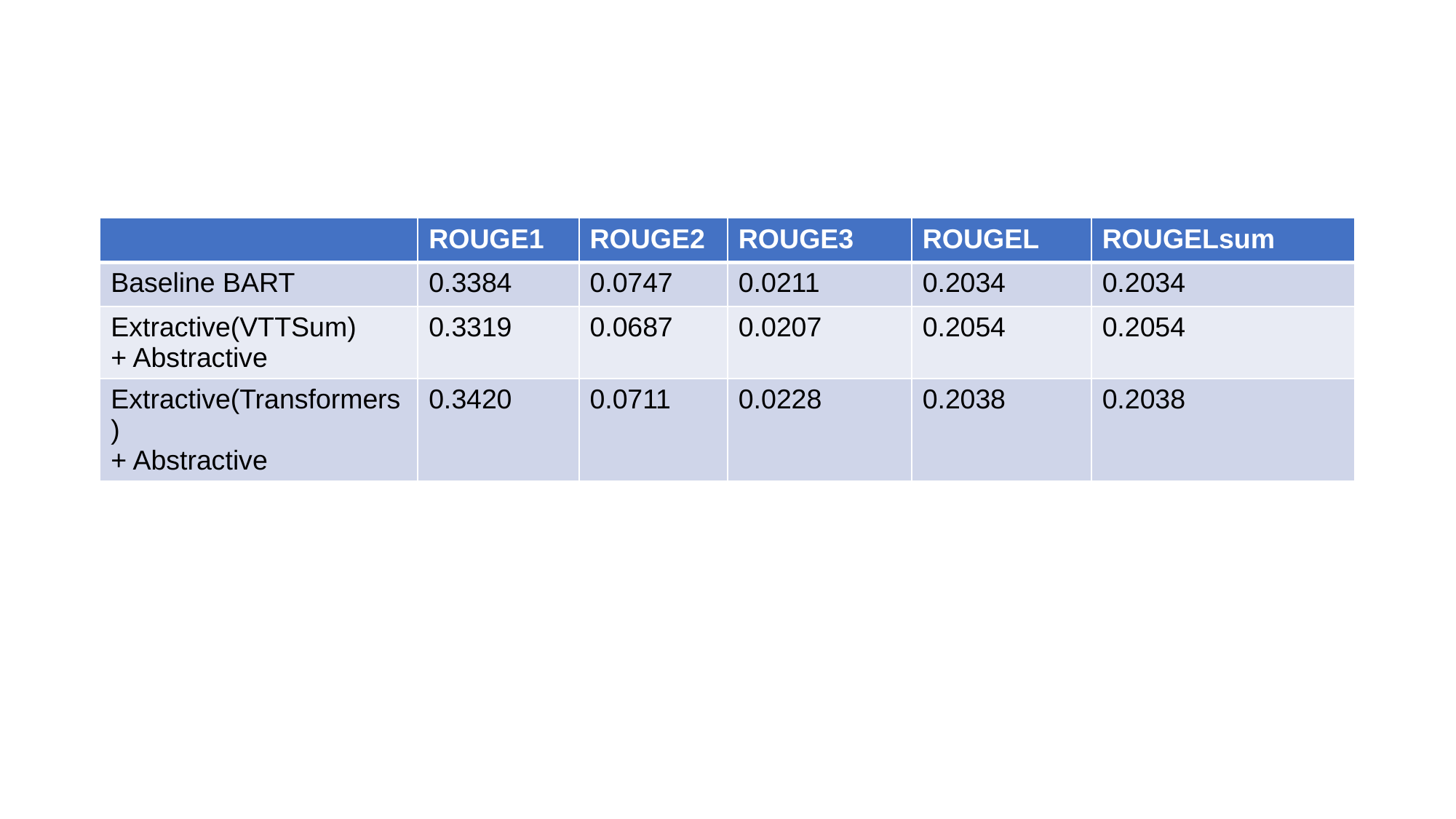

#
|  | ROUGE1 | ROUGE2 | ROUGE3 | ROUGEL | ROUGELsum |
| --- | --- | --- | --- | --- | --- |
| Baseline BART | 0.3384 | 0.0747 | 0.0211 | 0.2034 | 0.2034 |
| Extractive(VTTSum) + Abstractive | 0.3319 | 0.0687 | 0.0207 | 0.2054 | 0.2054 |
| Extractive(Transformers) + Abstractive | 0.3420 | 0.0711 | 0.0228 | 0.2038 | 0.2038 |